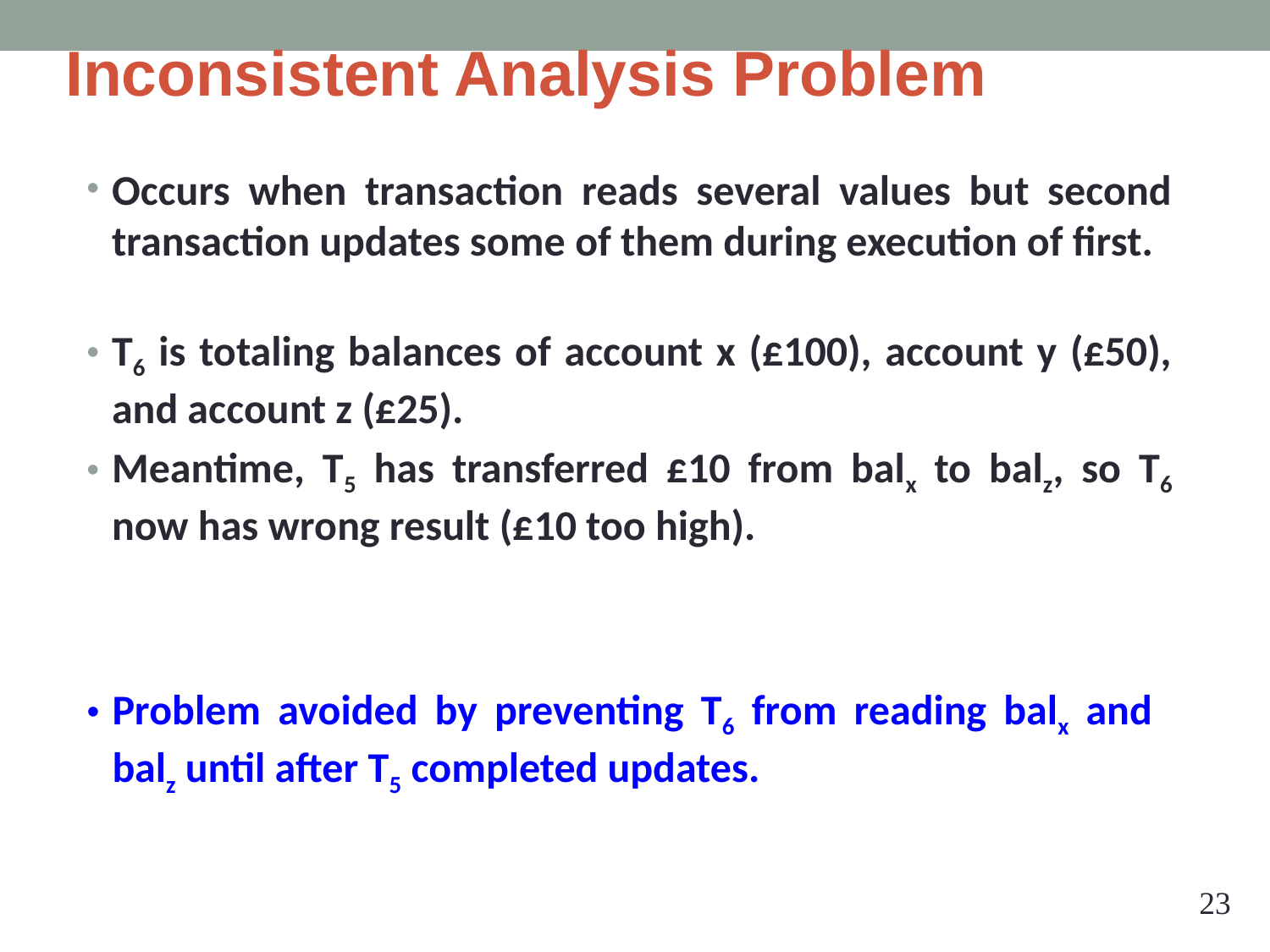

# Inconsistent Analysis Problem
Occurs when transaction reads several values but second transaction updates some of them during execution of first.

T6 is totaling balances of account x (£100), account y (£50), and account z (£25).
Meantime, T5 has transferred £10 from balx to balz, so T6 now has wrong result (£10 too high).
Problem avoided by preventing T6 from reading balx and balz until after T5 completed updates.
23